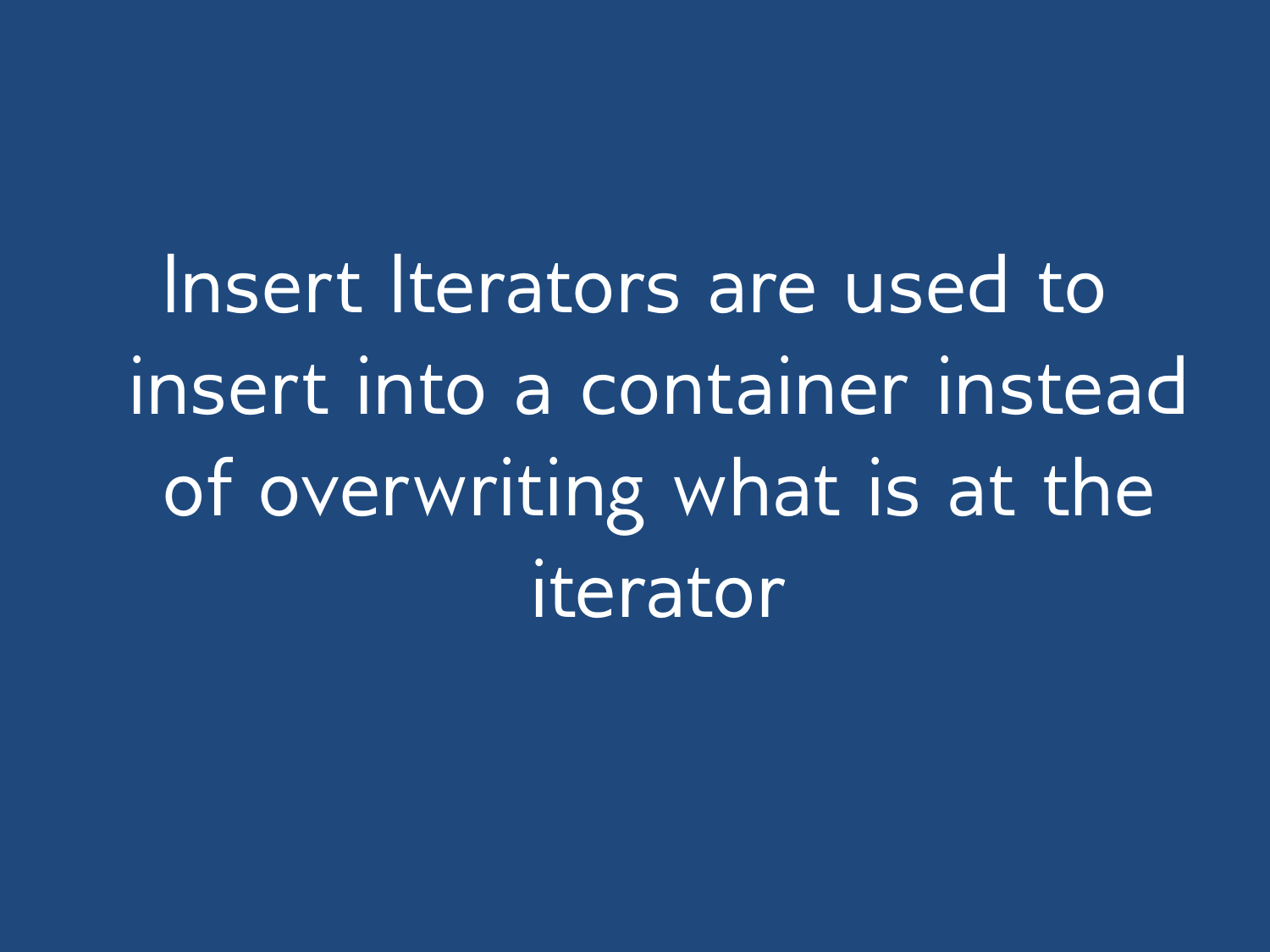

#
Insert Iterators are used to insert into a container instead of overwriting what is at the iterator